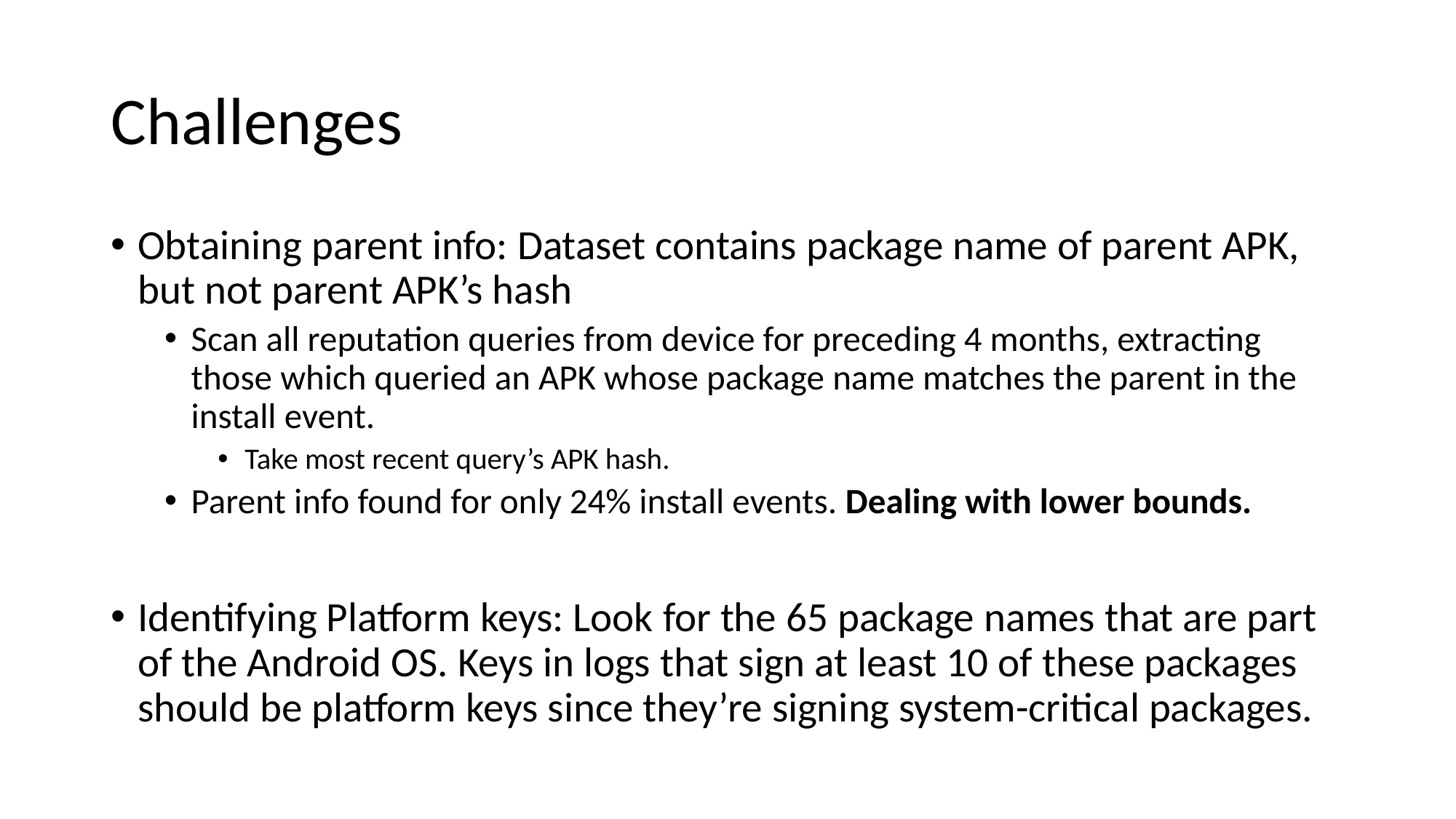

# Challenges
Obtaining parent info: Dataset contains package name of parent APK, but not parent APK’s hash
Scan all reputation queries from device for preceding 4 months, extracting those which queried an APK whose package name matches the parent in the install event.
Take most recent query’s APK hash.
Parent info found for only 24% install events. Dealing with lower bounds.

Identifying Platform keys: Look for the 65 package names that are part of the Android OS. Keys in logs that sign at least 10 of these packages should be platform keys since they’re signing system-critical packages.